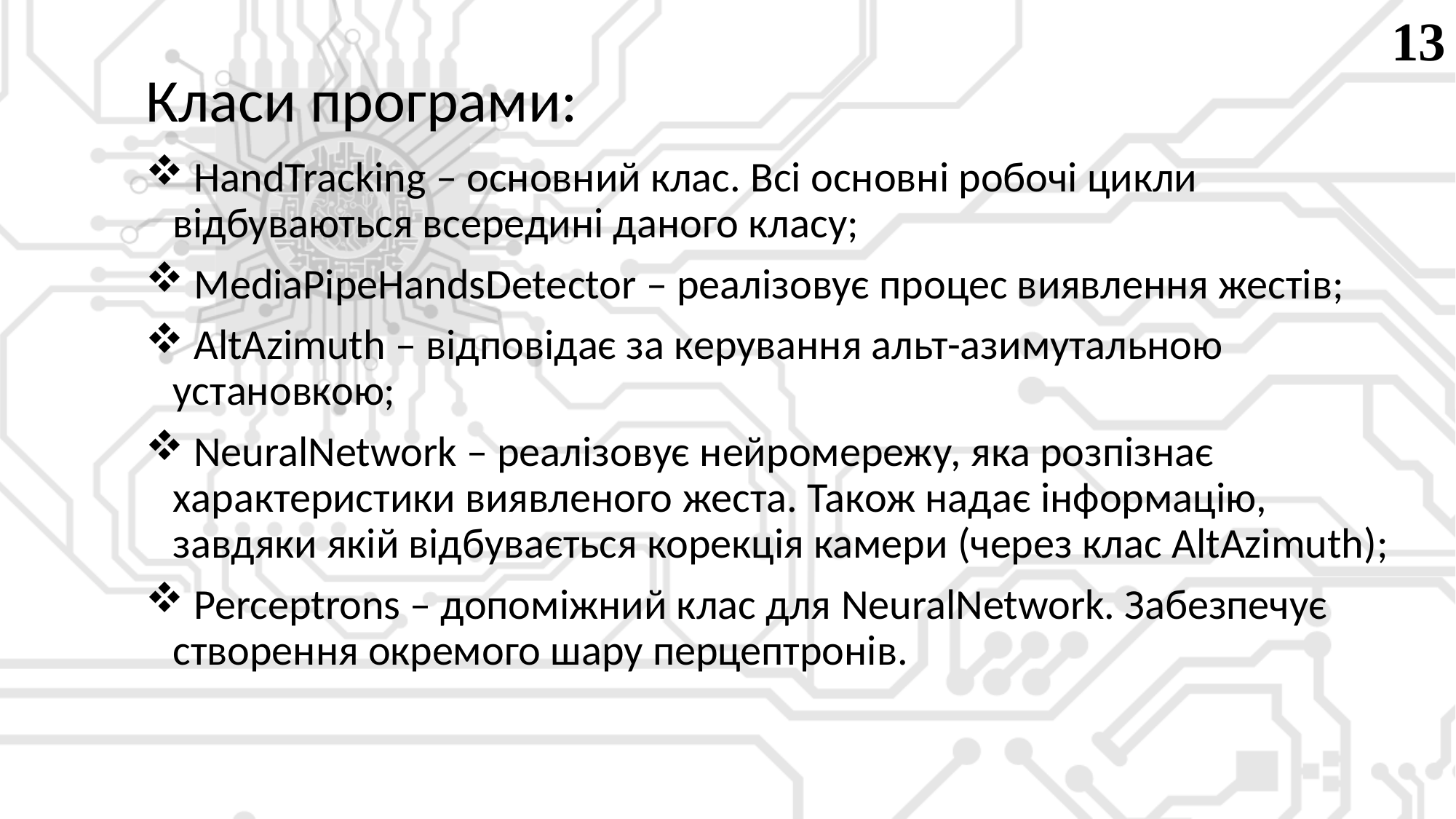

13
# Класи програми:
 HandTracking – основний клас. Всі основні робочі цикли відбуваються всередині даного класу;
 MediaPipeHandsDetector – реалізовує процес виявлення жестів;
 AltAzimuth – відповідає за керування альт-азимутальною установкою;
 NeuralNetwork – реалізовує нейромережу, яка розпізнає характеристики виявленого жеста. Також надає інформацію, завдяки якій відбувається корекція камери (через клас AltAzimuth);
 Perceptrons – допоміжний клас для NeuralNetwork. Забезпечує створення окремого шару перцептронів.